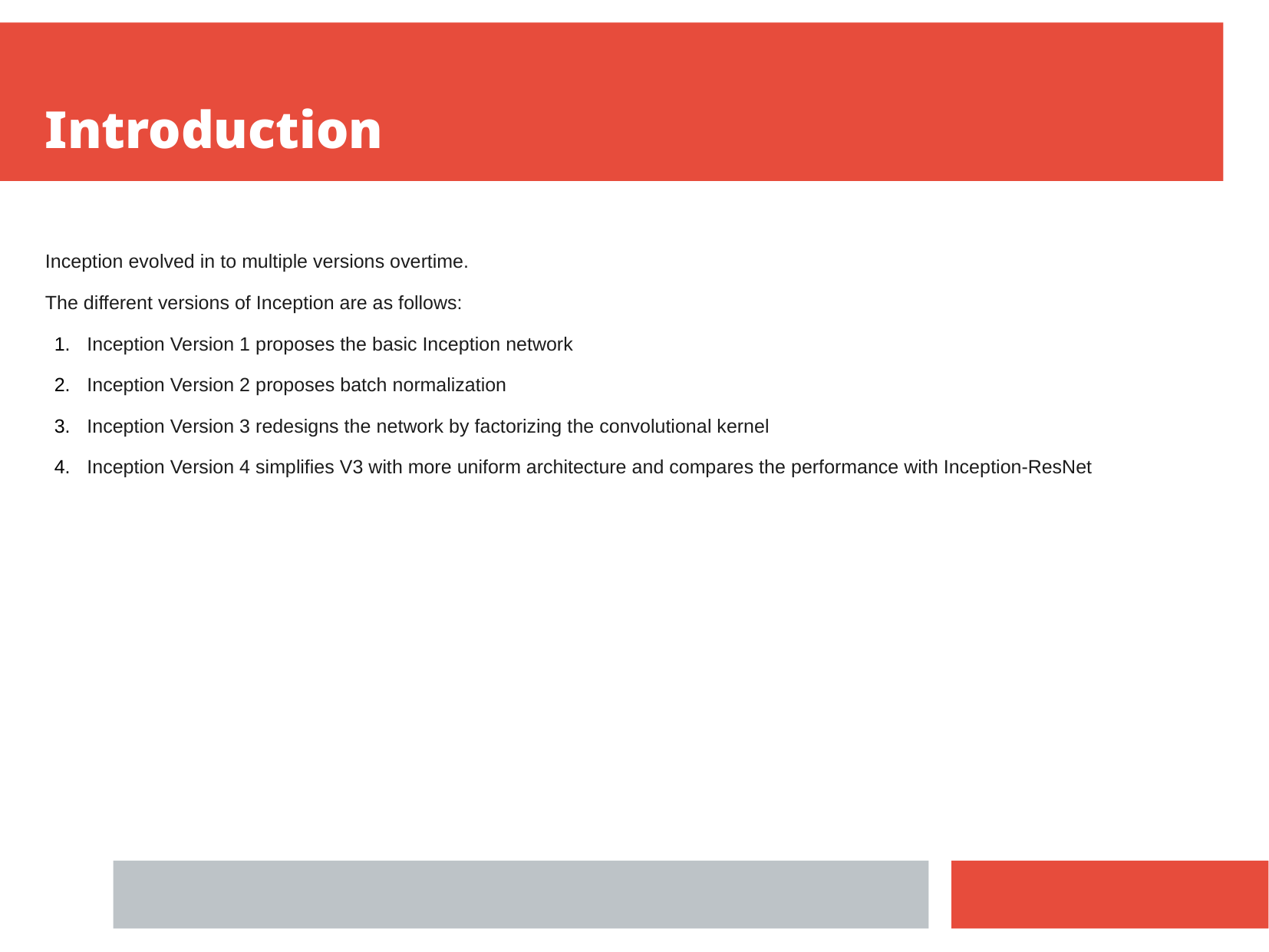

Introduction
Inception evolved in to multiple versions overtime.
The different versions of Inception are as follows:
 Inception Version 1 proposes the basic Inception network
 Inception Version 2 proposes batch normalization
 Inception Version 3 redesigns the network by factorizing the convolutional kernel
 Inception Version 4 simplifies V3 with more uniform architecture and compares the performance with Inception-ResNet